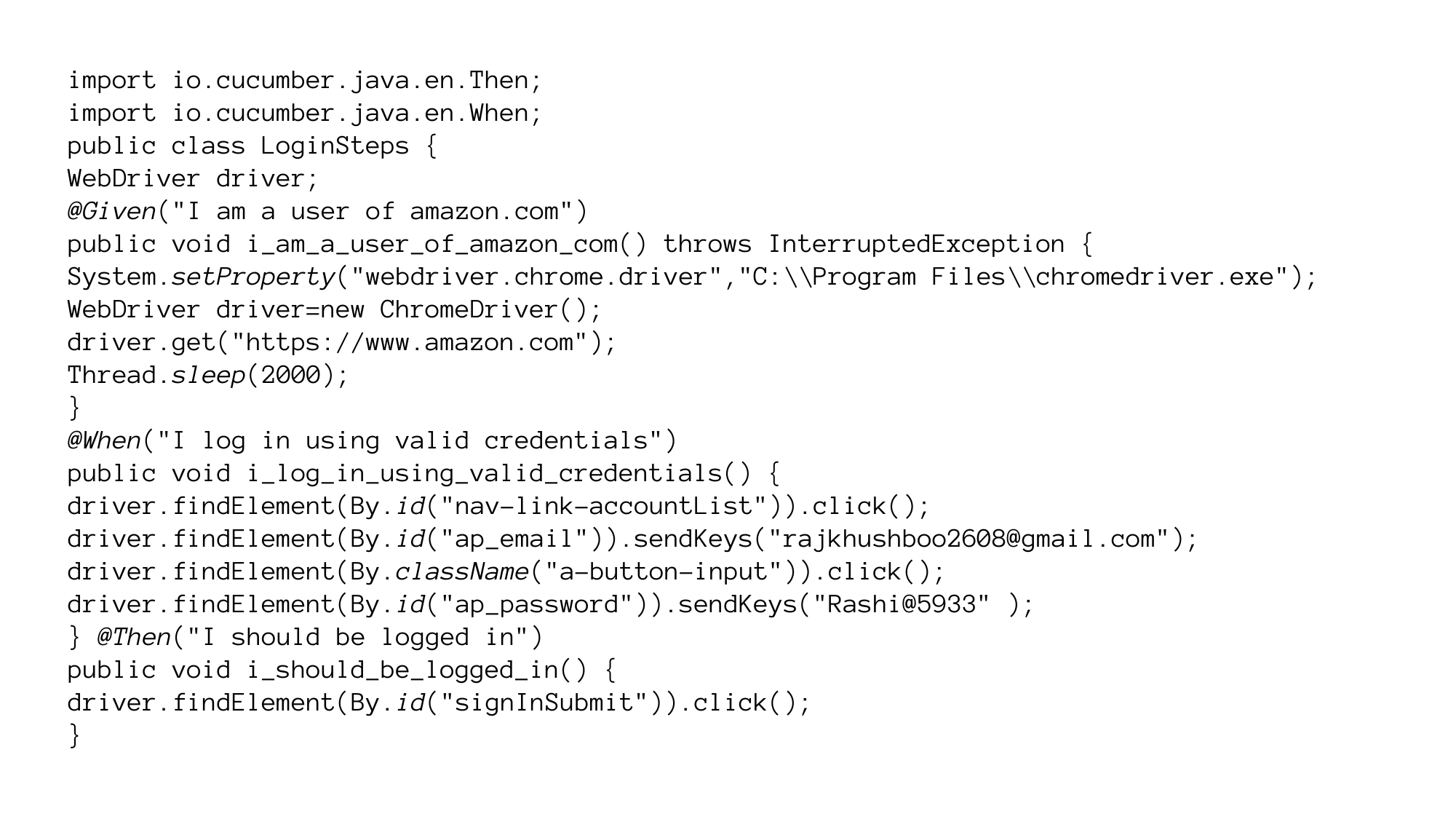

import io.cucumber.java.en.Then;
import io.cucumber.java.en.When;
public class LoginSteps {
WebDriver driver;
@Given("I am a user of amazon.com")
public void i_am_a_user_of_amazon_com() throws InterruptedException {
System.setProperty("webdriver.chrome.driver","C:\\Program Files\\chromedriver.exe");
WebDriver driver=new ChromeDriver();
driver.get("https://www.amazon.com");
Thread.sleep(2000);
}
@When("I log in using valid credentials")
public void i_log_in_using_valid_credentials() {
driver.findElement(By.id("nav-link-accountList")).click();
driver.findElement(By.id("ap_email")).sendKeys("rajkhushboo2608@gmail.com");
driver.findElement(By.className("a-button-input")).click();
driver.findElement(By.id("ap_password")).sendKeys("Rashi@5933" );
} @Then("I should be logged in")
public void i_should_be_logged_in() {
driver.findElement(By.id("signInSubmit")).click();
}